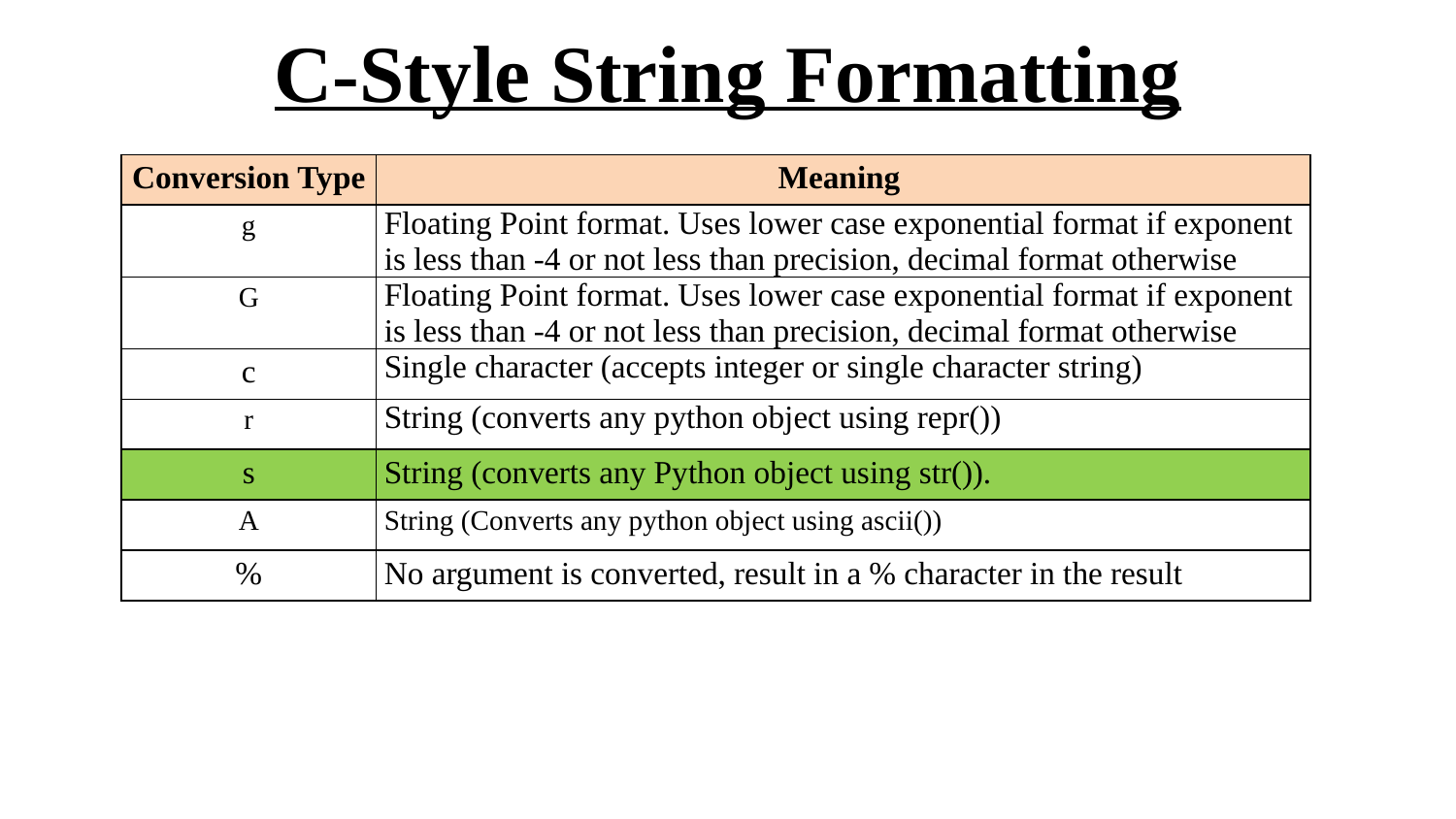

# C-Style String Formatting
| Conversion Type | Meaning |
| --- | --- |
| g | Floating Point format. Uses lower case exponential format if exponent is less than -4 or not less than precision, decimal format otherwise |
| G | Floating Point format. Uses lower case exponential format if exponent is less than -4 or not less than precision, decimal format otherwise |
| c | Single character (accepts integer or single character string) |
| r | String (converts any python object using repr()) |
| s | String (converts any Python object using str()). |
| A | String (Converts any python object using ascii()) |
| % | No argument is converted, result in a % character in the result |